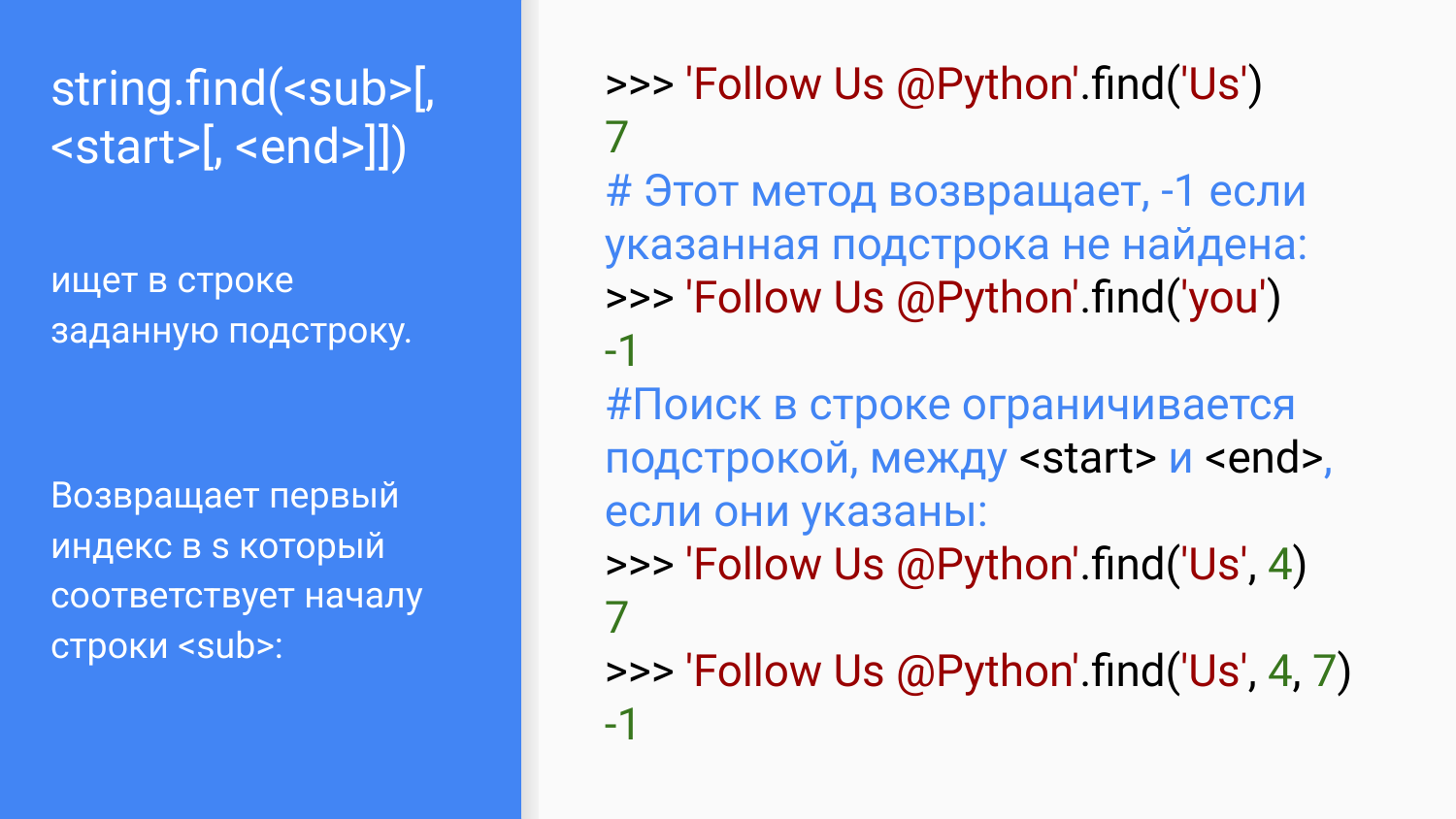

# string.find(<sub>[, <start>[, <end>]])
>>> 'Follow Us @Python'.find('Us')
7
# Этот метод возвращает, -1 если указанная подстрока не найдена:
>>> 'Follow Us @Python'.find('you')
-1
#Поиск в строке ограничивается подстрокой, между <start> и <end>, если они указаны:
>>> 'Follow Us @Python'.find('Us', 4)
7
>>> 'Follow Us @Python'.find('Us', 4, 7)
-1
ищет в строке заданную подстроку.

Возвращает первый индекс в s который соответствует началу строки <sub>: